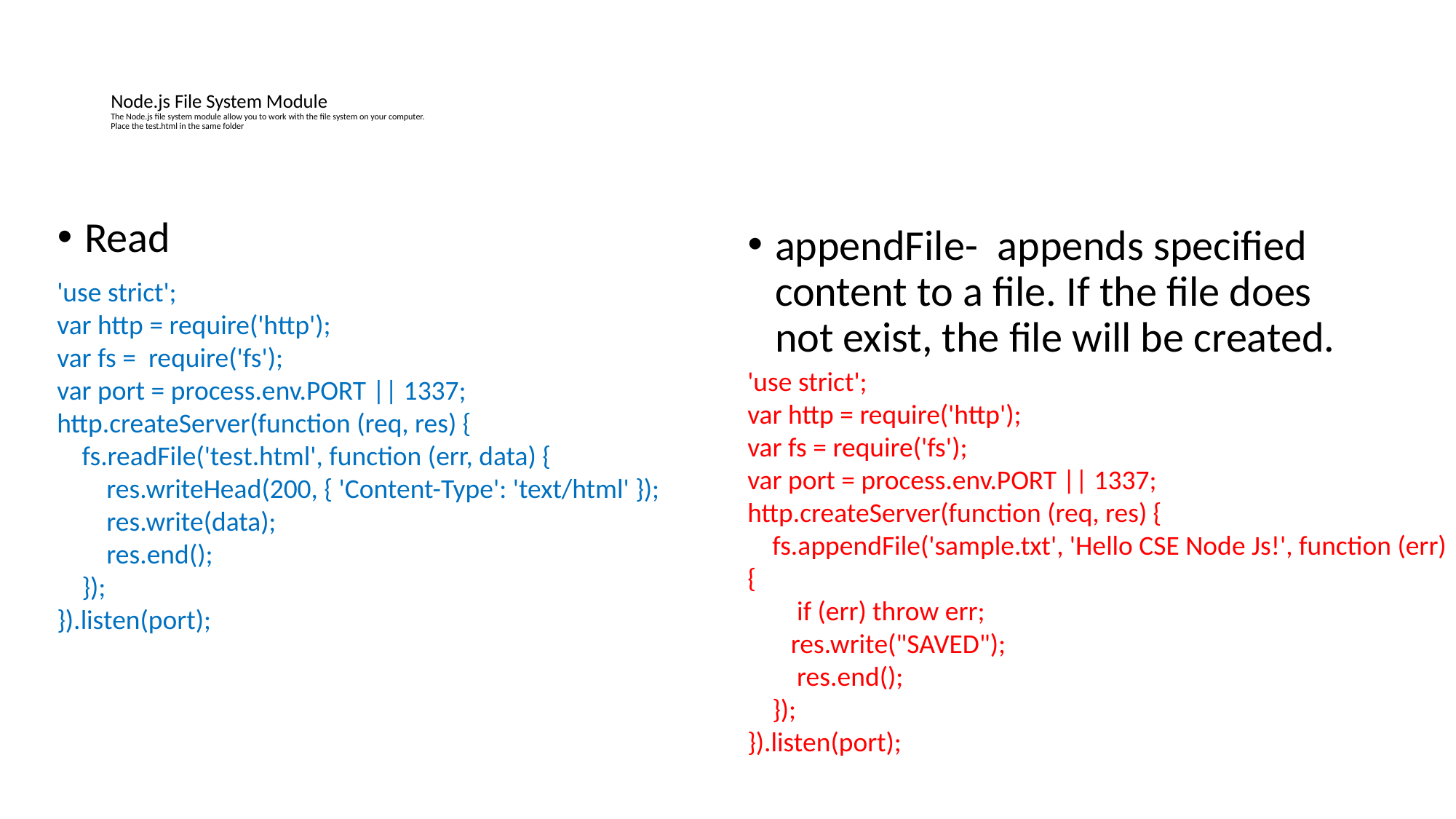

# Node.js File System Module The Node.js file system module allow you to work with the file system on your computer. Place the test.html in the same folder
Read
appendFile-  appends specified content to a file. If the file does not exist, the file will be created.
'use strict';
var http = require('http');
var fs =  require('fs');
var port = process.env.PORT || 1337;
http.createServer(function (req, res) {
    fs.readFile('test.html', function (err, data) {
        res.writeHead(200, { 'Content-Type': 'text/html' });
        res.write(data);
        res.end();
    });
}).listen(port);
'use strict';
var http = require('http');
var fs = require('fs');
var port = process.env.PORT || 1337;
http.createServer(function (req, res) {
    fs.appendFile('sample.txt', 'Hello CSE Node Js!', function (err) {
        if (err) throw err;
       res.write("SAVED");
        res.end();
    });
}).listen(port);